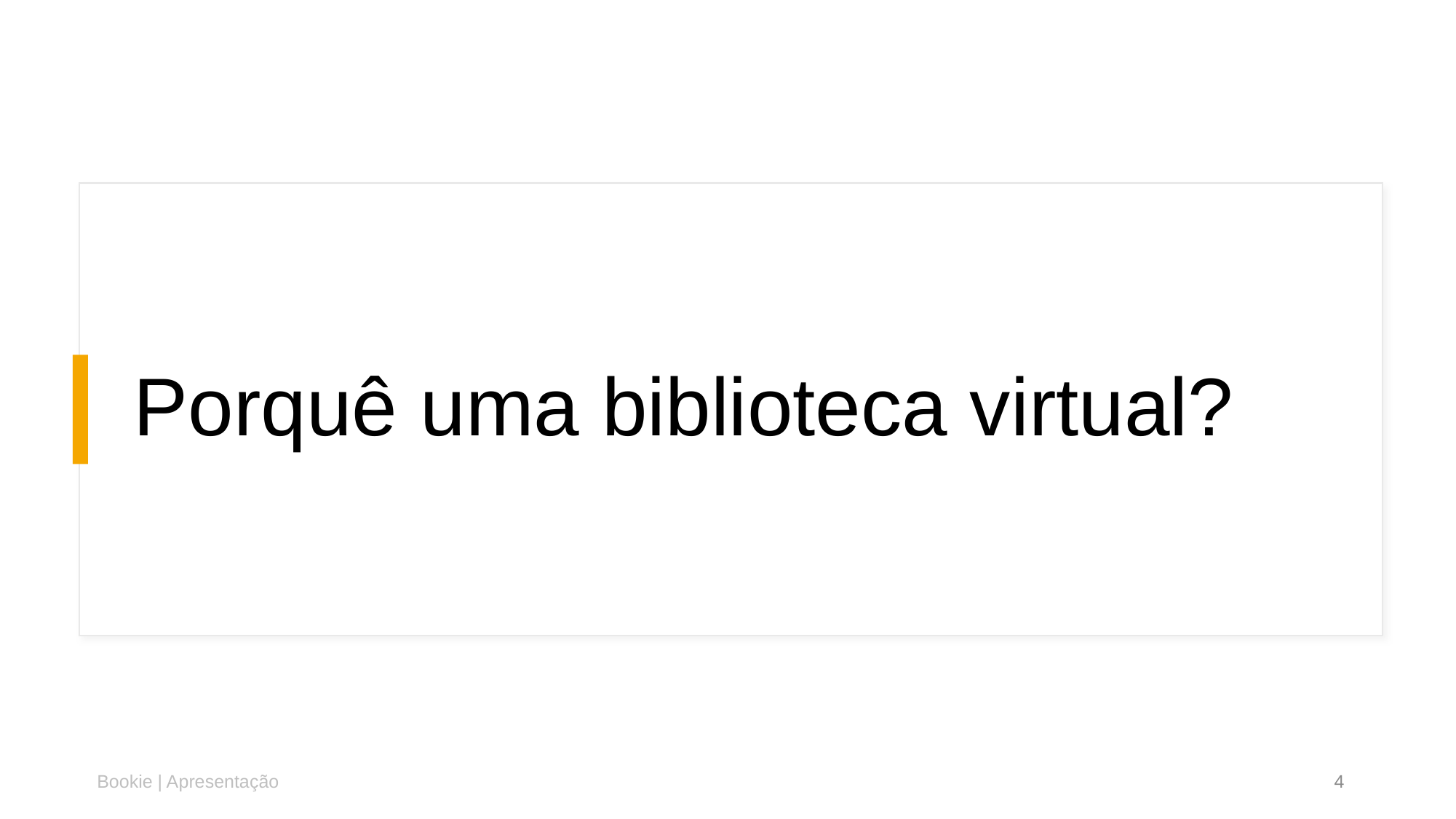

Porquê uma biblioteca virtual?
Bookie | Apresentação
4